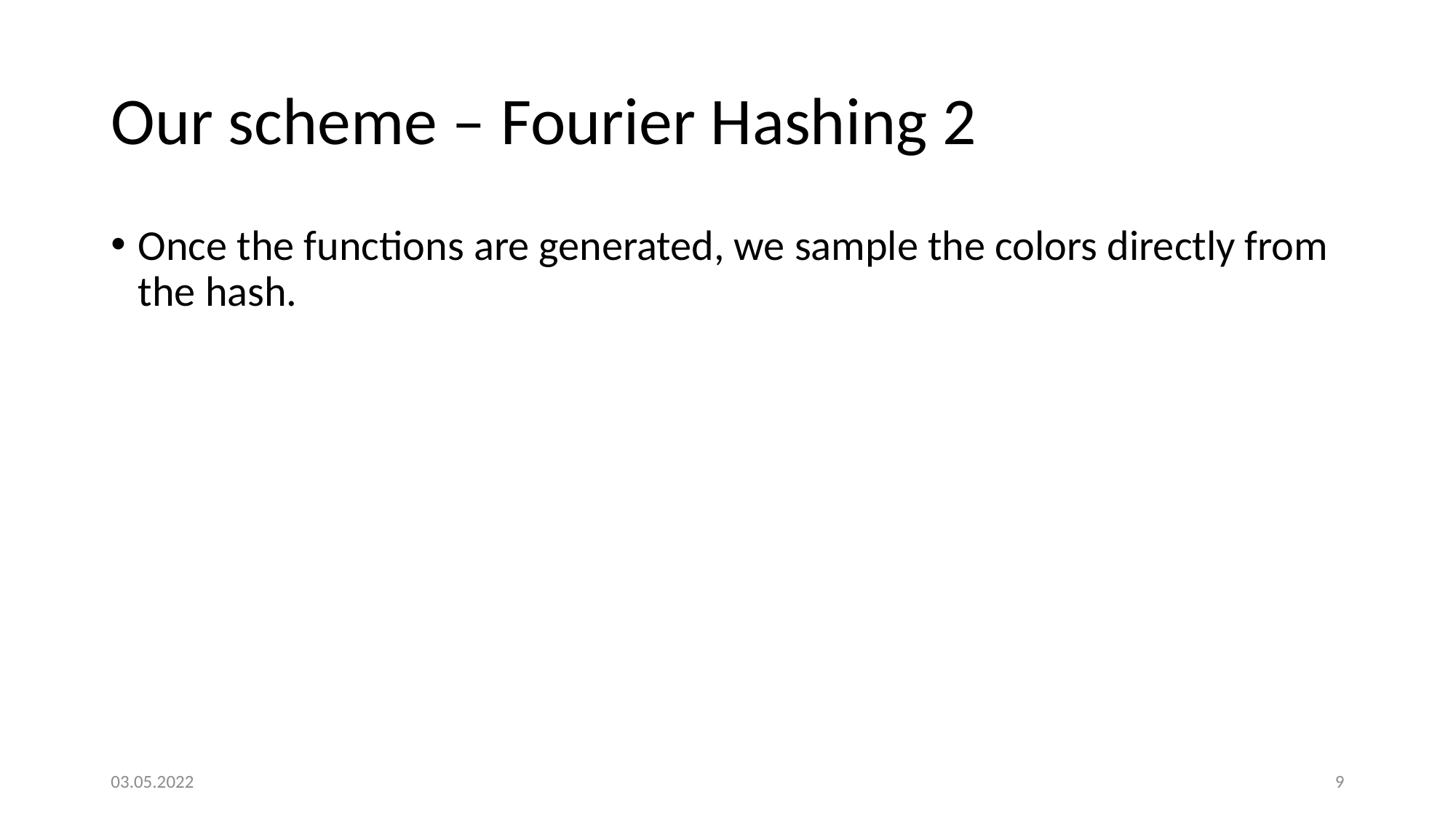

# Our scheme – Fourier Hashing 2
Once the functions are generated, we sample the colors directly from the hash.
03.05.2022
9